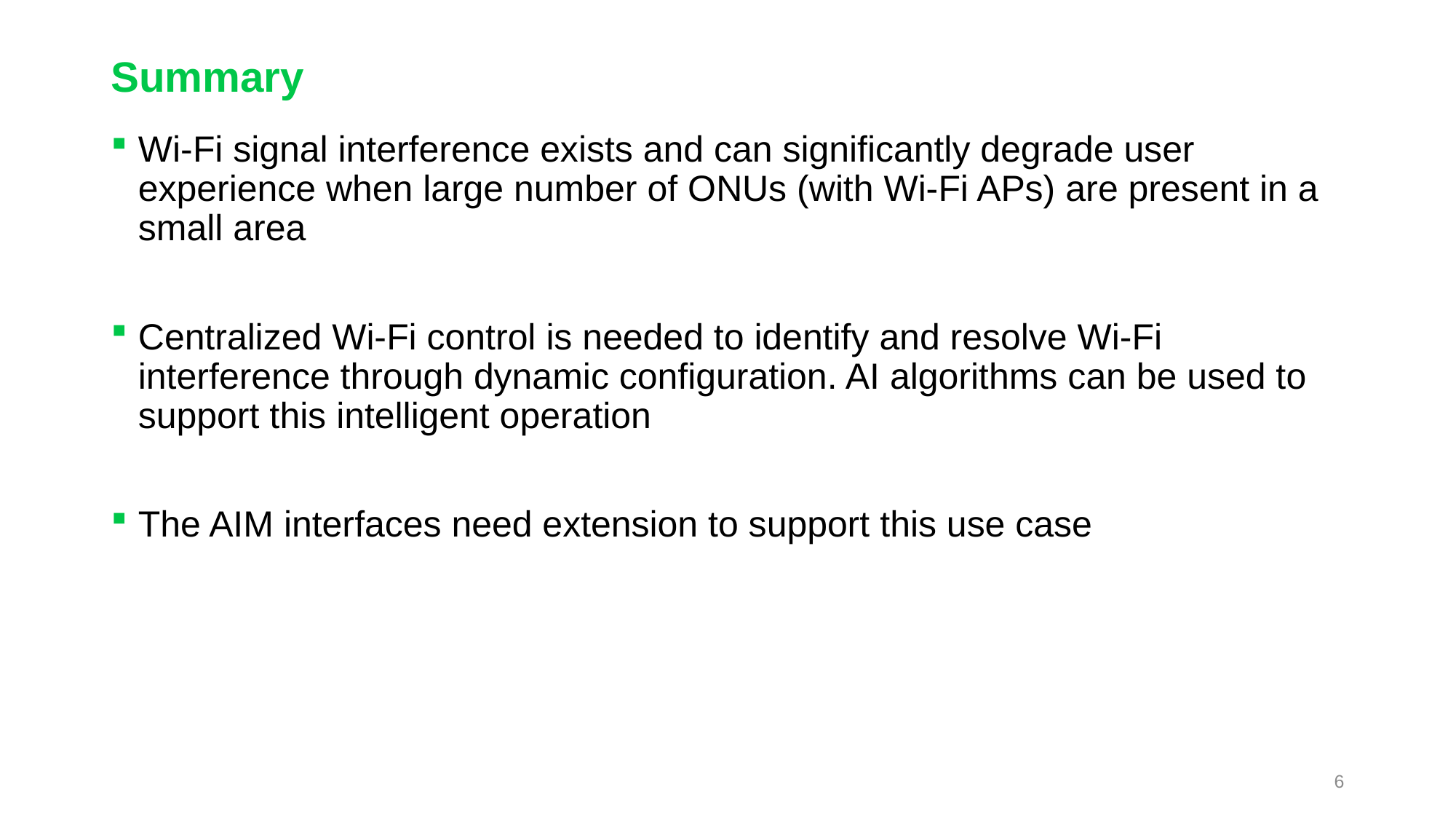

# Summary
Wi-Fi signal interference exists and can significantly degrade user experience when large number of ONUs (with Wi-Fi APs) are present in a small area

Centralized Wi-Fi control is needed to identify and resolve Wi-Fi interference through dynamic configuration. AI algorithms can be used to support this intelligent operation

The AIM interfaces need extension to support this use case
6